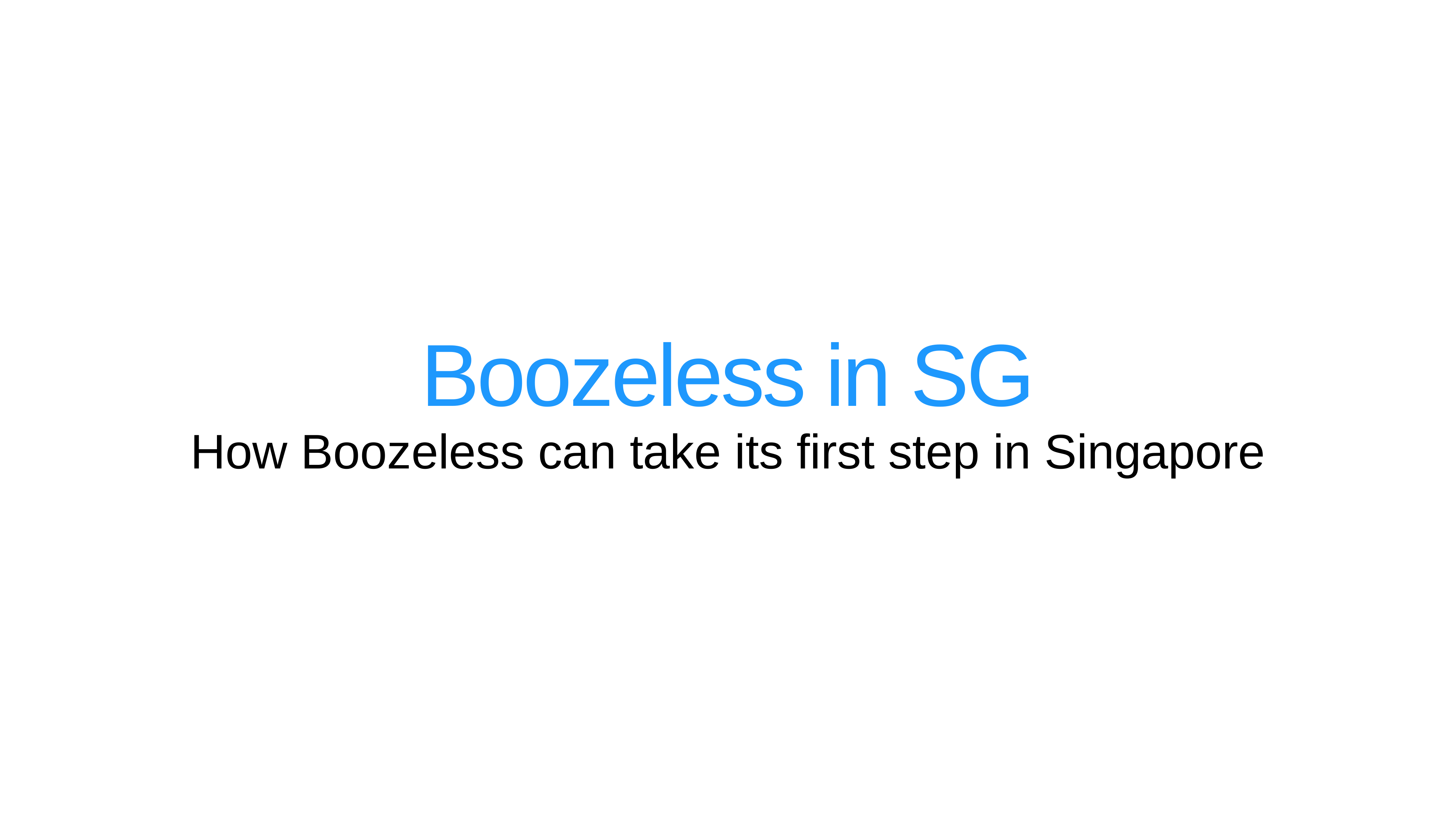

# Boozeless in SG
How Boozeless can take its first step in Singapore